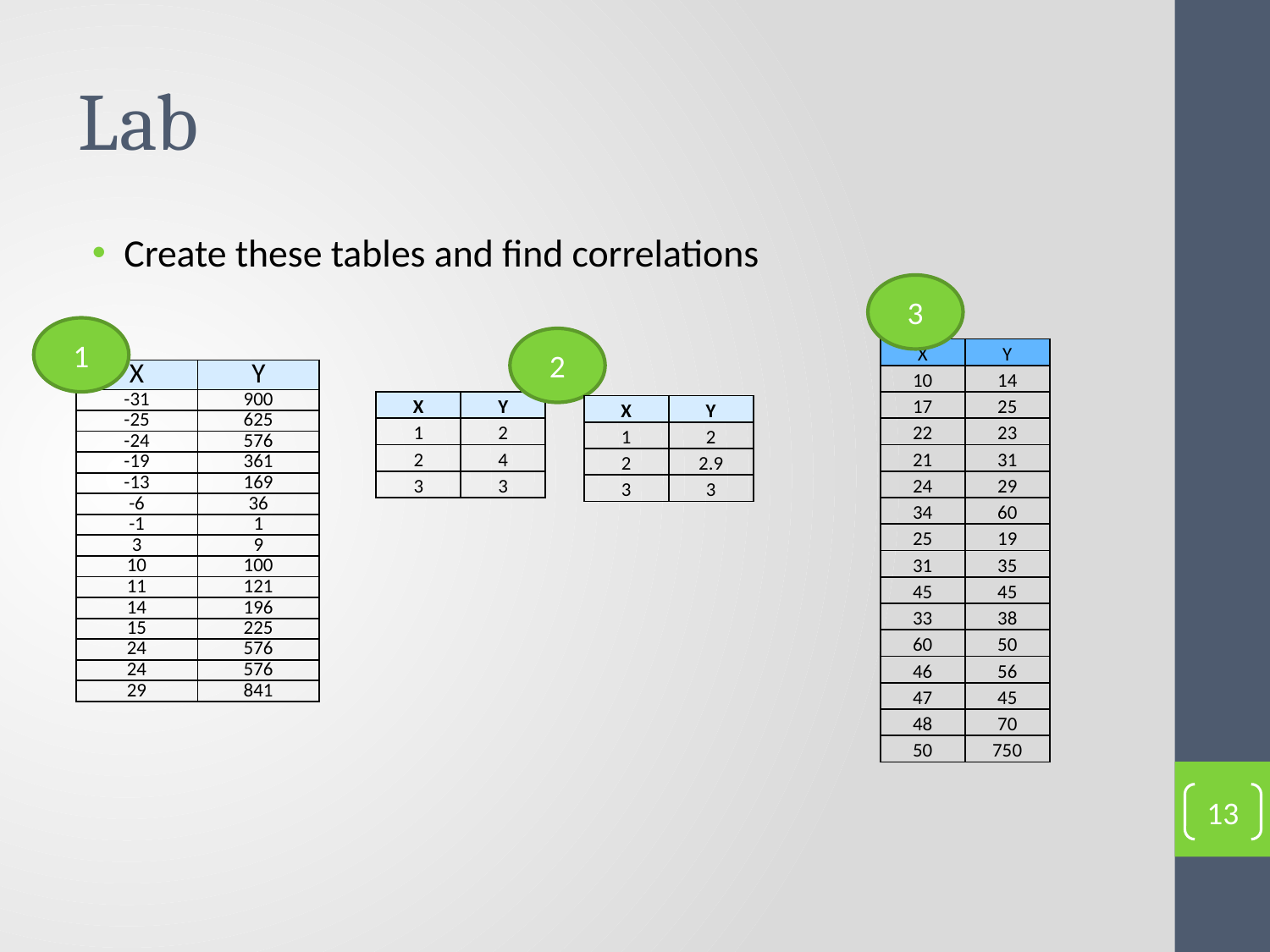

# Lab
Create these tables and find correlations
3
1
2
| X | Y |
| --- | --- |
| 10 | 14 |
| 17 | 25 |
| 22 | 23 |
| 21 | 31 |
| 24 | 29 |
| 34 | 60 |
| 25 | 19 |
| 31 | 35 |
| 45 | 45 |
| 33 | 38 |
| 60 | 50 |
| 46 | 56 |
| 47 | 45 |
| 48 | 70 |
| 50 | 750 |
| X | Y |
| --- | --- |
| -31 | 900 |
| -25 | 625 |
| -24 | 576 |
| -19 | 361 |
| -13 | 169 |
| -6 | 36 |
| -1 | 1 |
| 3 | 9 |
| 10 | 100 |
| 11 | 121 |
| 14 | 196 |
| 15 | 225 |
| 24 | 576 |
| 24 | 576 |
| 29 | 841 |
| X | Y |
| --- | --- |
| 1 | 2 |
| 2 | 4 |
| 3 | 3 |
| X | Y |
| --- | --- |
| 1 | 2 |
| 2 | 2.9 |
| 3 | 3 |
13